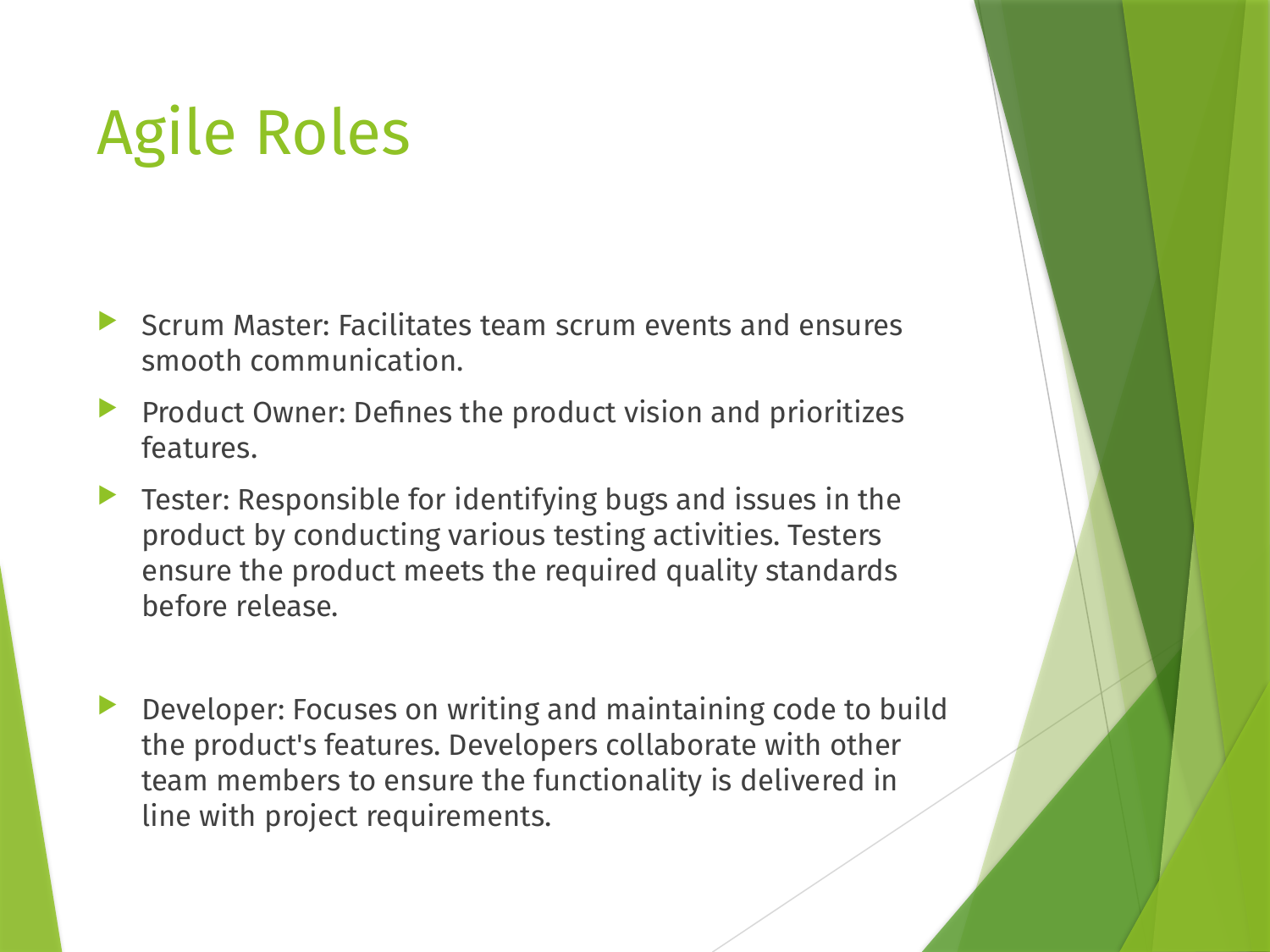

# Agile Roles
Scrum Master: Facilitates team scrum events and ensures smooth communication.
Product Owner: Defines the product vision and prioritizes features.
Tester: Responsible for identifying bugs and issues in the product by conducting various testing activities. Testers ensure the product meets the required quality standards before release.

Developer: Focuses on writing and maintaining code to build the product's features. Developers collaborate with other team members to ensure the functionality is delivered in line with project requirements.